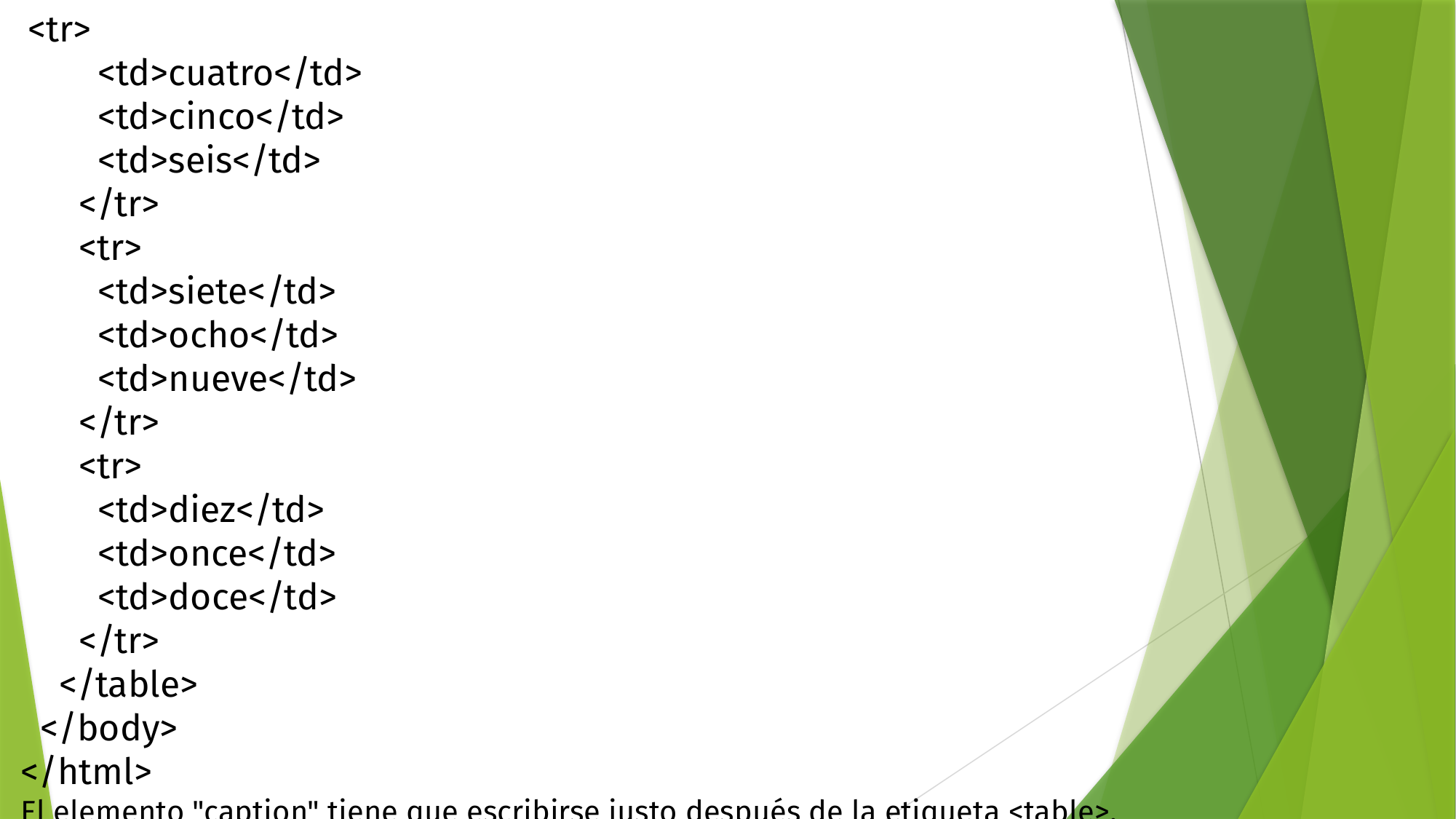

<tr>
        <td>cuatro</td>
        <td>cinco</td>
        <td>seis</td>
      </tr>
      <tr>
        <td>siete</td>
        <td>ocho</td>
        <td>nueve</td>
      </tr>
      <tr>
        <td>diez</td>
        <td>once</td>
        <td>doce</td>
      </tr>
    </table>
  </body>
</html>
El elemento "caption" tiene que escribirse justo después de la etiqueta <table>.